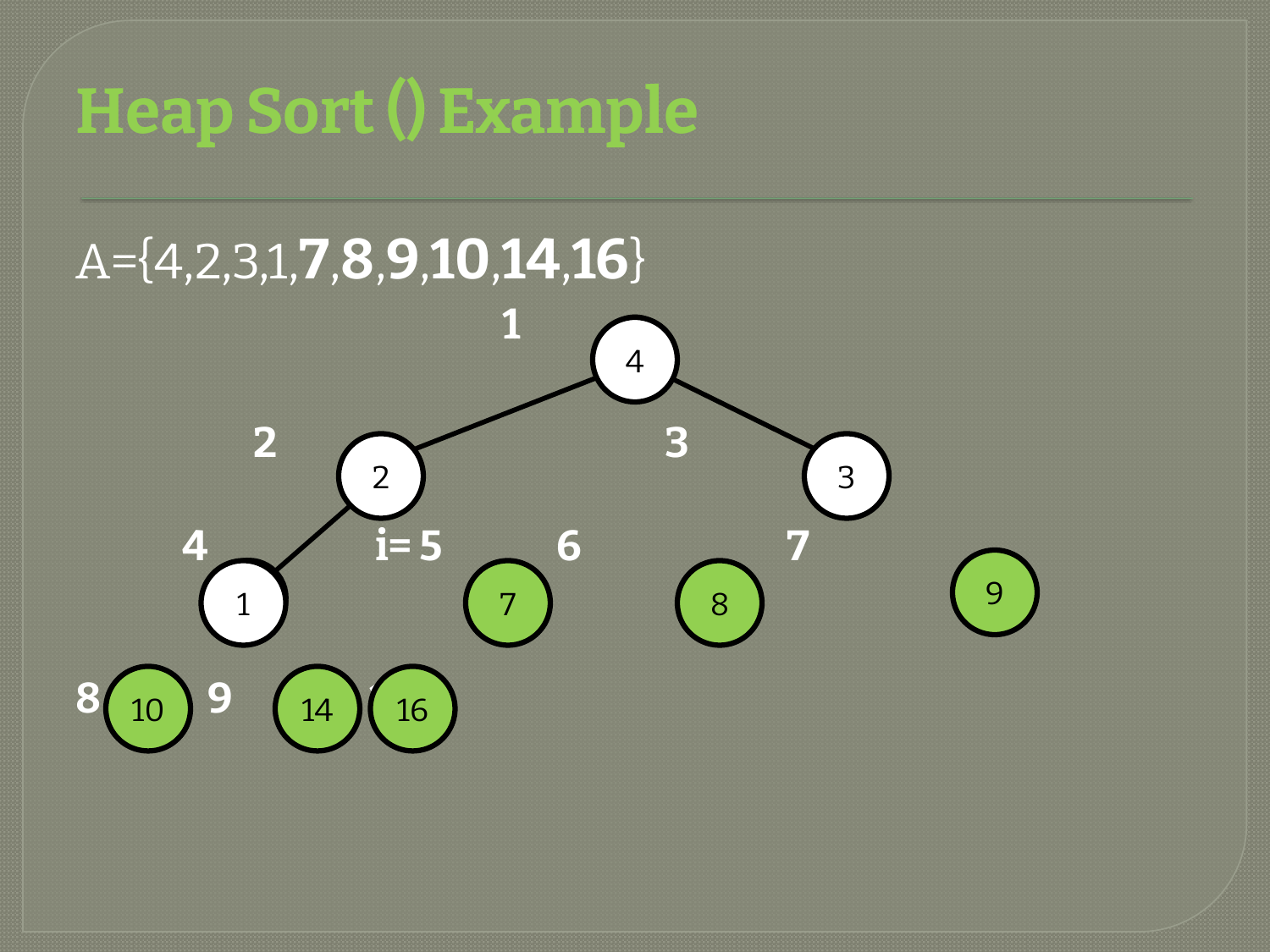

Heap Sort () Example

A={4,2,3,1,7,8,9,10,14,16}
                                                1

                    2                                                   3

              4                      i= 5               6                           7

8              9                  10
4

2
3

9
1

7
8

10
14
16